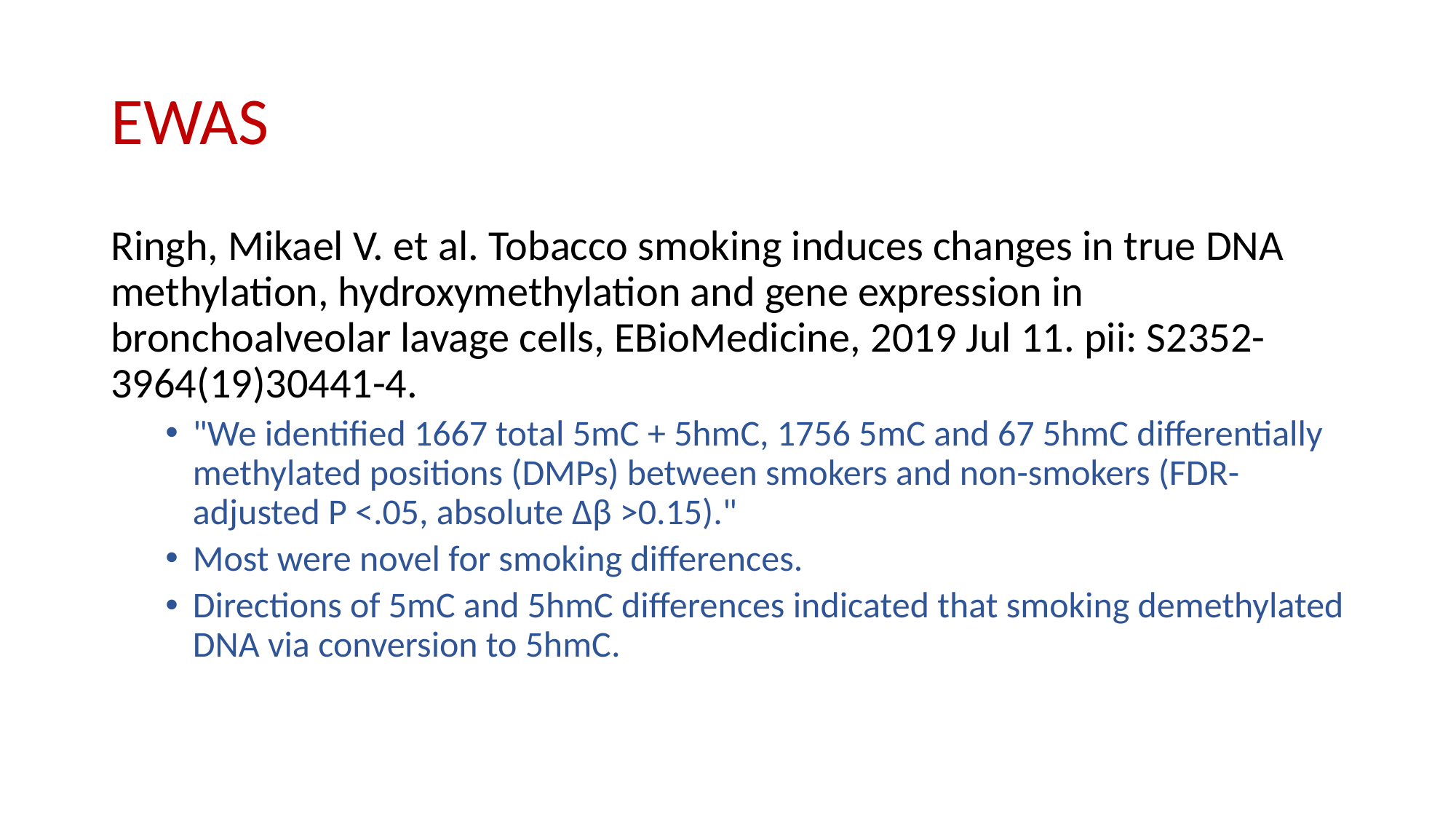

# EWAS
Ringh, Mikael V. et al. Tobacco smoking induces changes in true DNA methylation, hydroxymethylation and gene expression in bronchoalveolar lavage cells, EBioMedicine, 2019 Jul 11. pii: S2352-3964(19)30441-4.
"We identified 1667 total 5mC + 5hmC, 1756 5mC and 67 5hmC differentially methylated positions (DMPs) between smokers and non-smokers (FDR-adjusted P <.05, absolute Δβ >0.15)."
Most were novel for smoking differences.
Directions of 5mC and 5hmC differences indicated that smoking demethylated DNA via conversion to 5hmC.